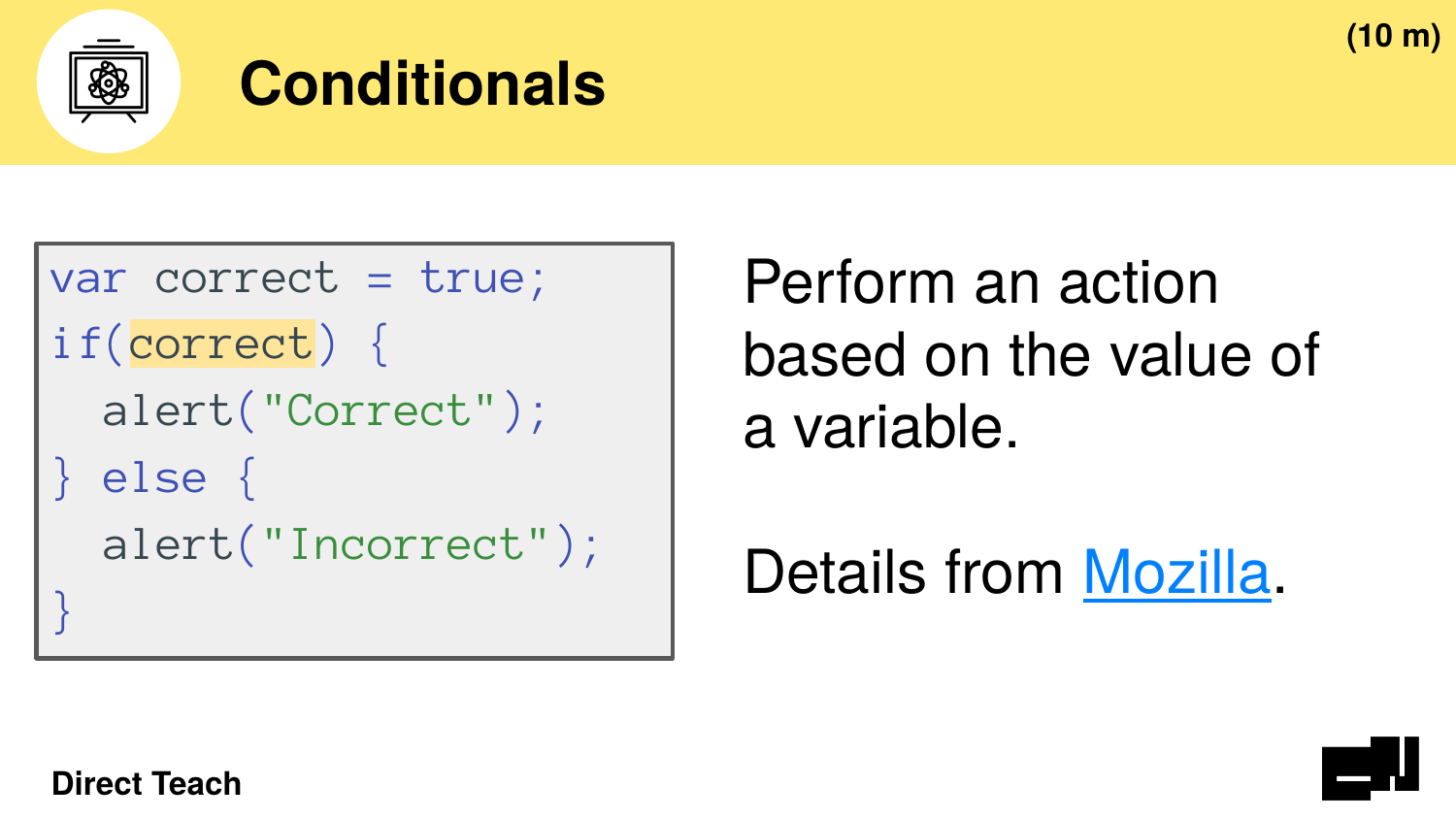

(10 m)
# Conditionals
Perform an action based on the value of a variable.

Details from Mozilla.
var correct = true;
if(correct) {
  alert("Correct");
} else {
  alert("Incorrect");
}